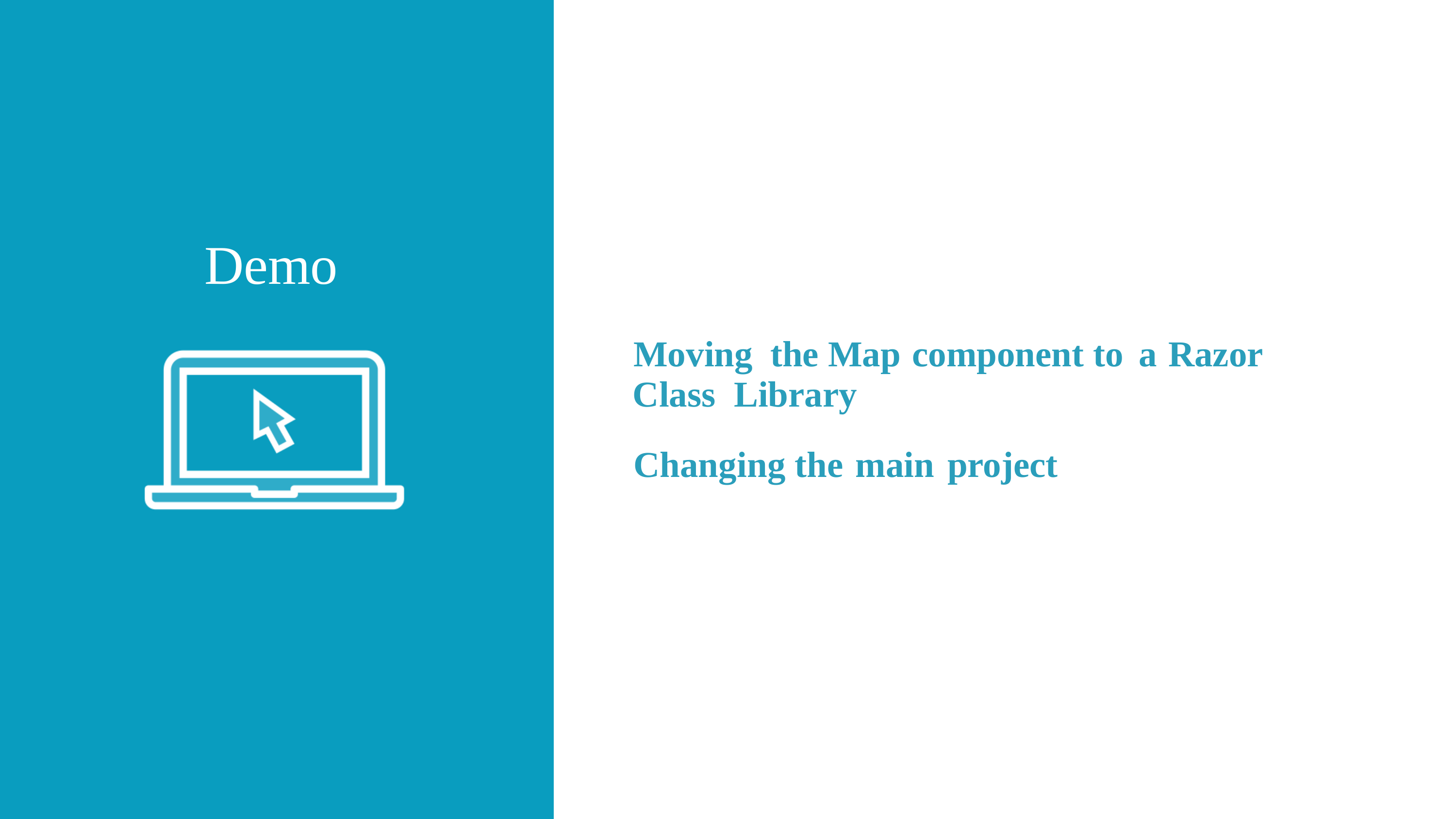

Demo
Moving the Map component to a Razor
Class Library
Changing the main project